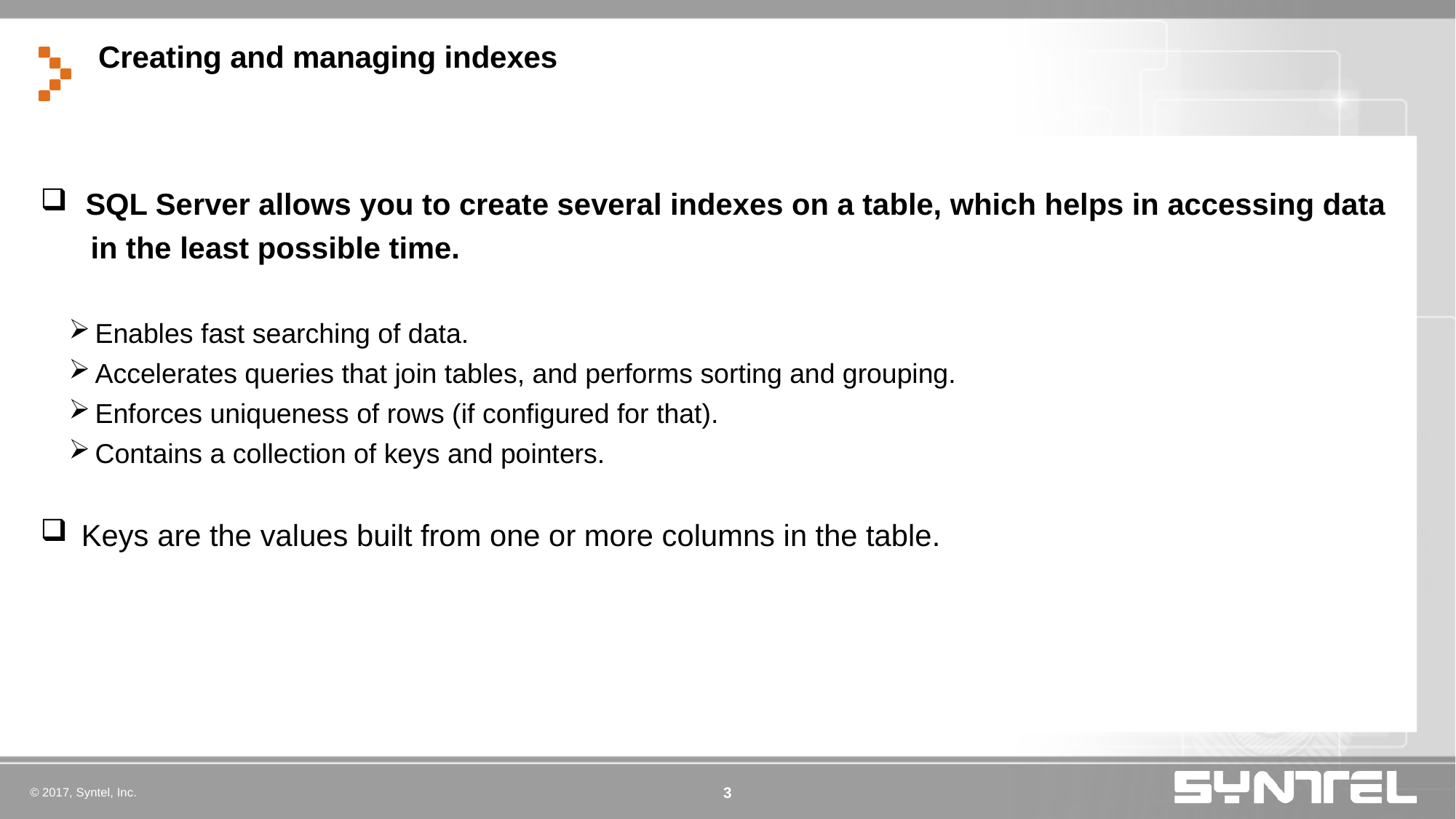

# Creating and managing indexes
Indexes
  SQL Server allows you to create several indexes on a table, which helps in accessing data
      in the least possible time.

Enables fast searching of data.
Accelerates queries that join tables, and performs sorting and grouping.
Enforces uniqueness of rows (if configured for that).
Contains a collection of keys and pointers.

Keys are the values built from one or more columns in the table.